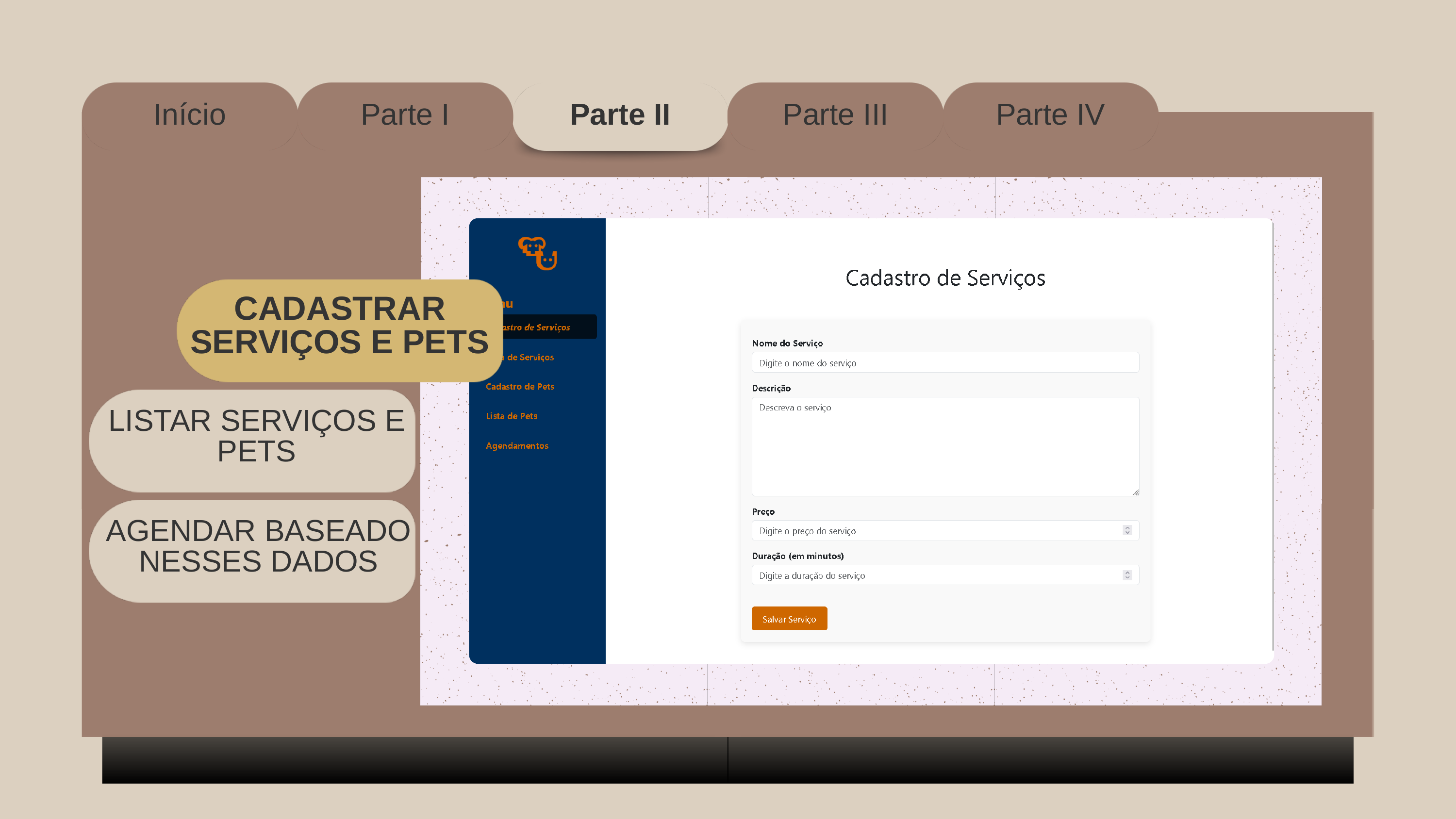

Início
Parte I
Parte II
Parte III
Parte IV

CADASTRAR SERVIÇOS E PETS

LISTAR SERVIÇOS E PETS

AGENDAR BASEADO NESSES DADOS